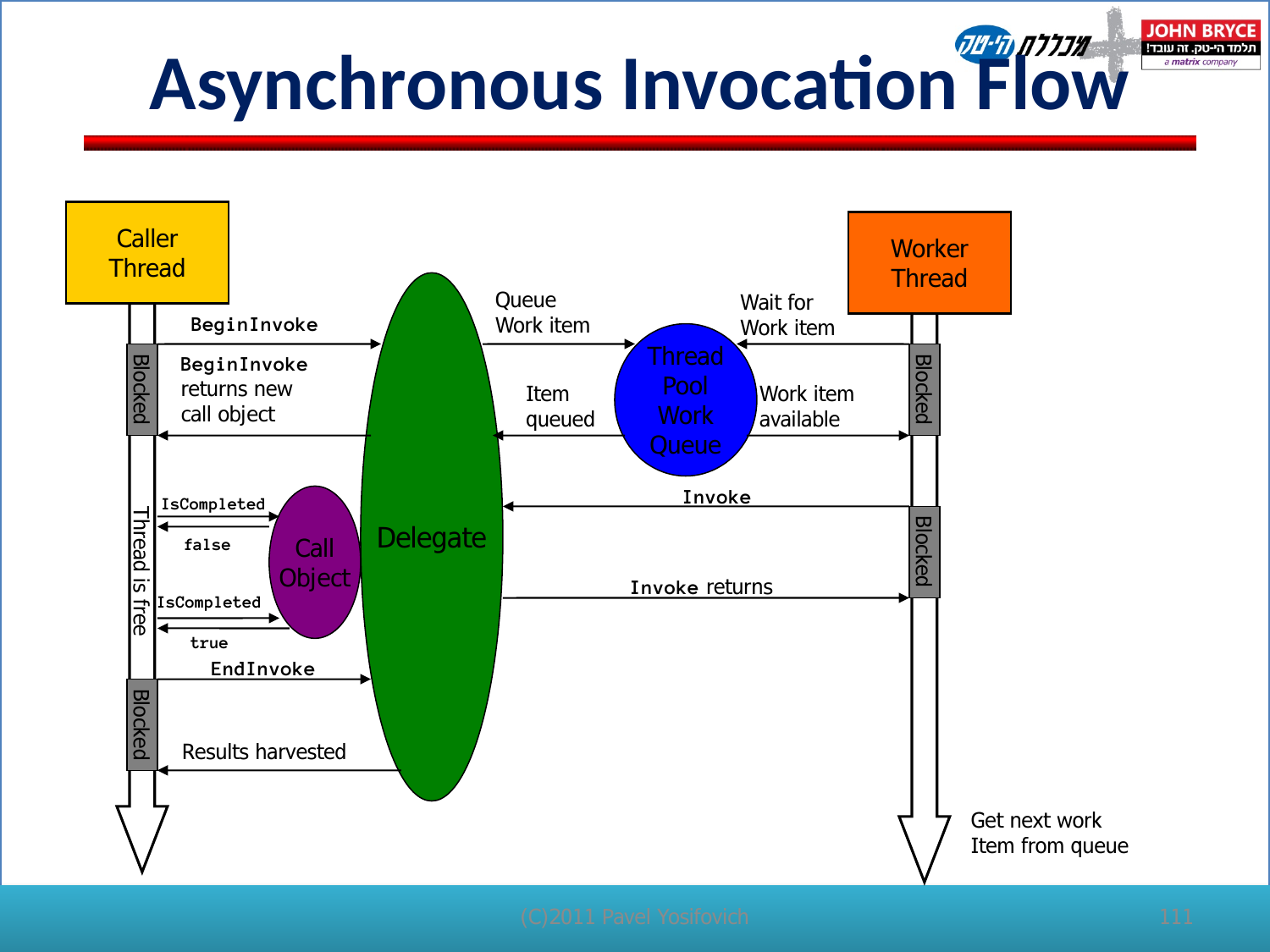

# Asynchronous Invocation Flow
Caller
Thread
Worker
Thread
Delegate
Queue
Work item
Wait for
Work item
Thread is free
BeginInvoke

Thread
Pool
Work
Queue
Blocked

BeginInvoke
returns new
call object

Blocked
Item
queued
Work item
available

Invoke
IsCompleted
Call
Object

Blocked

false
Invoke returns
IsCompleted

true

EndInvoke
Blocked

Results harvested

Get next work
Item from queue
(C)2011 Pavel Yosifovich
111